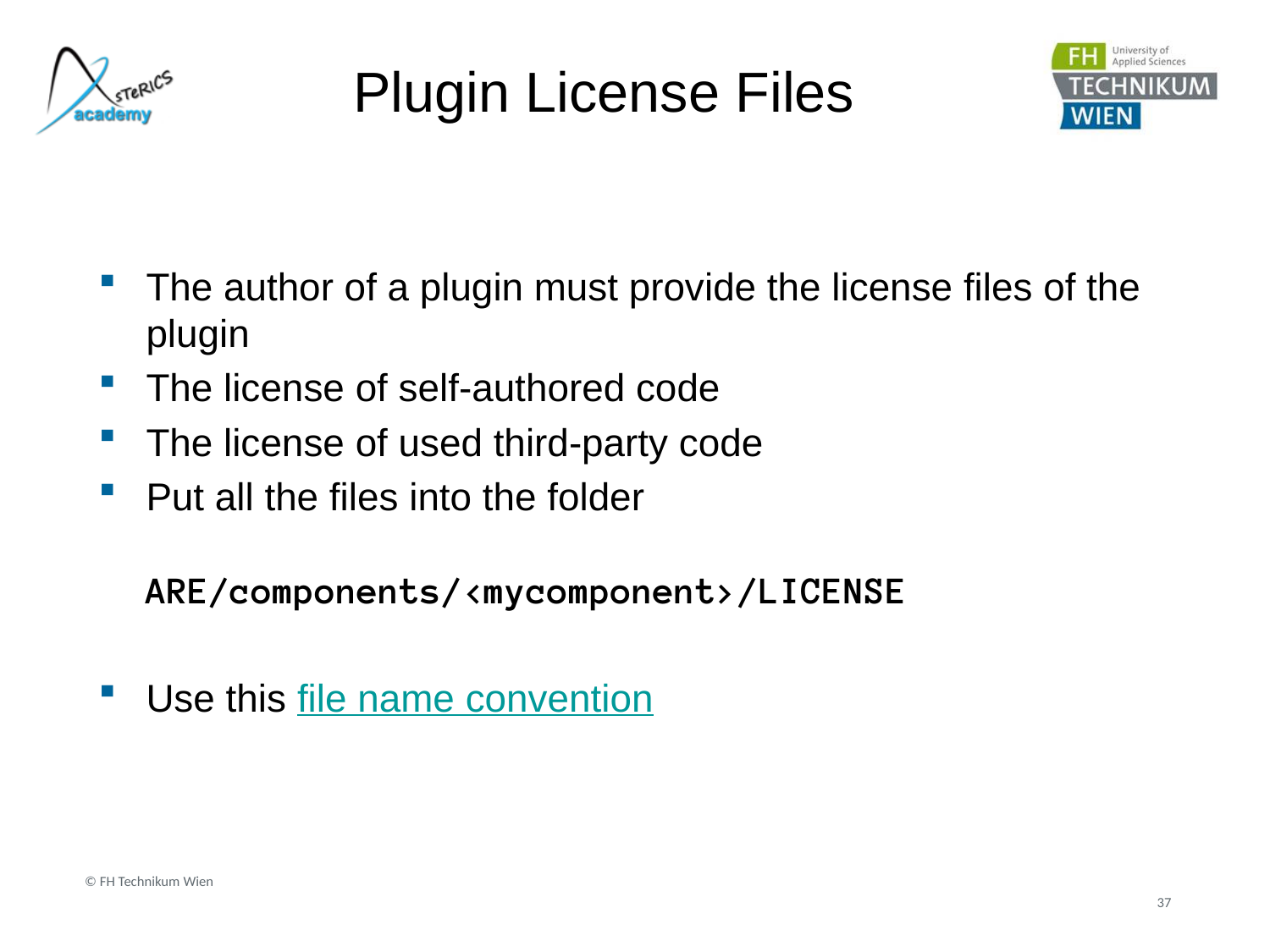

# Plugin License Files
The author of a plugin must provide the license files of the plugin
The license of self-authored code
The license of used third-party code
Put all the files into the folder
ARE/components/<mycomponent>/LICENSE

Use this file name convention
© FH Technikum Wien

37